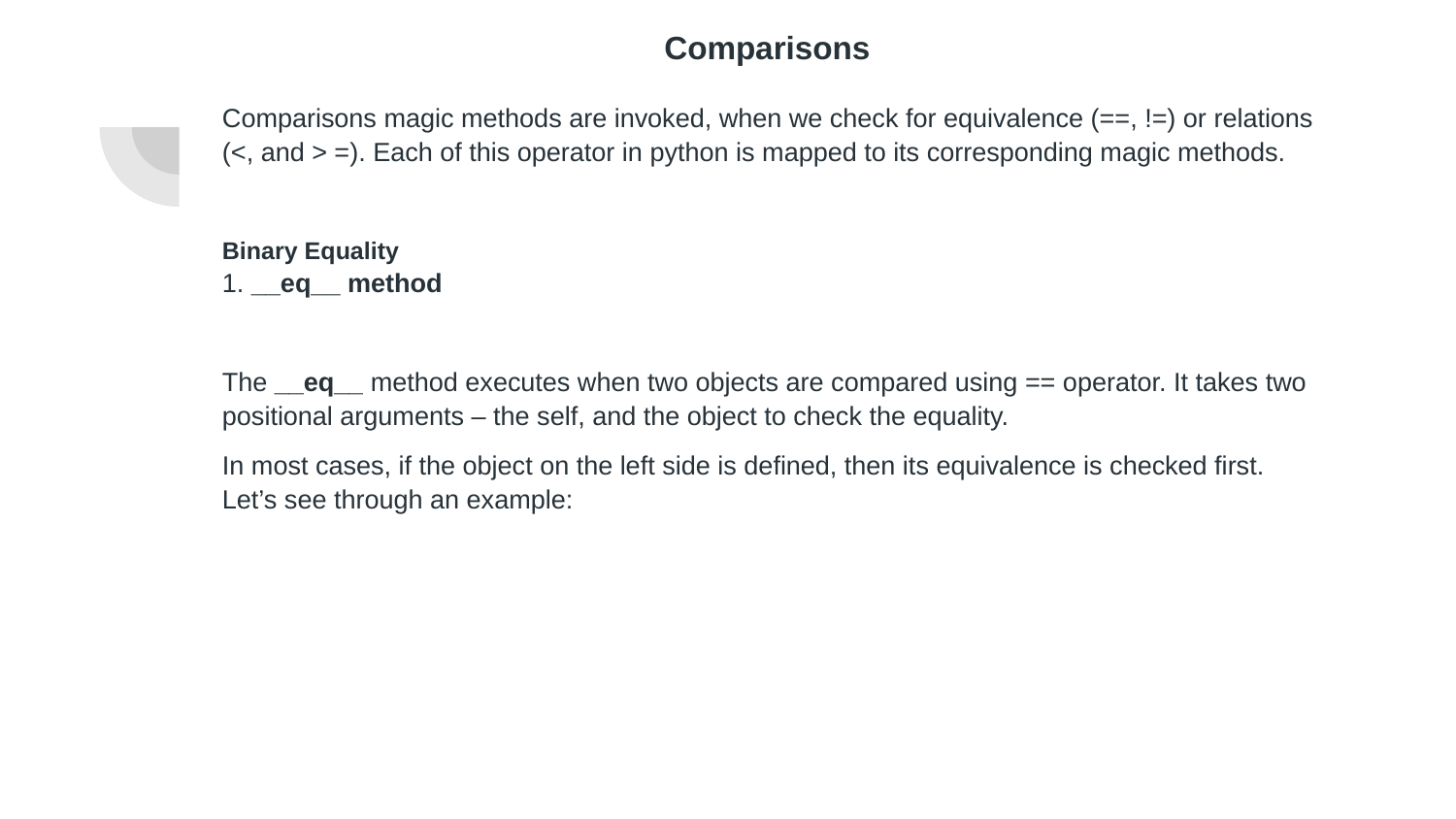

# Comparisons
Comparisons magic methods are invoked, when we check for equivalence (==, !=) or relations (<, and > =). Each of this operator in python is mapped to its corresponding magic methods.

Binary Equality
1. __eq__ method

The __eq__ method executes when two objects are compared using == operator. It takes two positional arguments – the self, and the object to check the equality.
In most cases, if the object on the left side is defined, then its equivalence is checked first. Let’s see through an example: